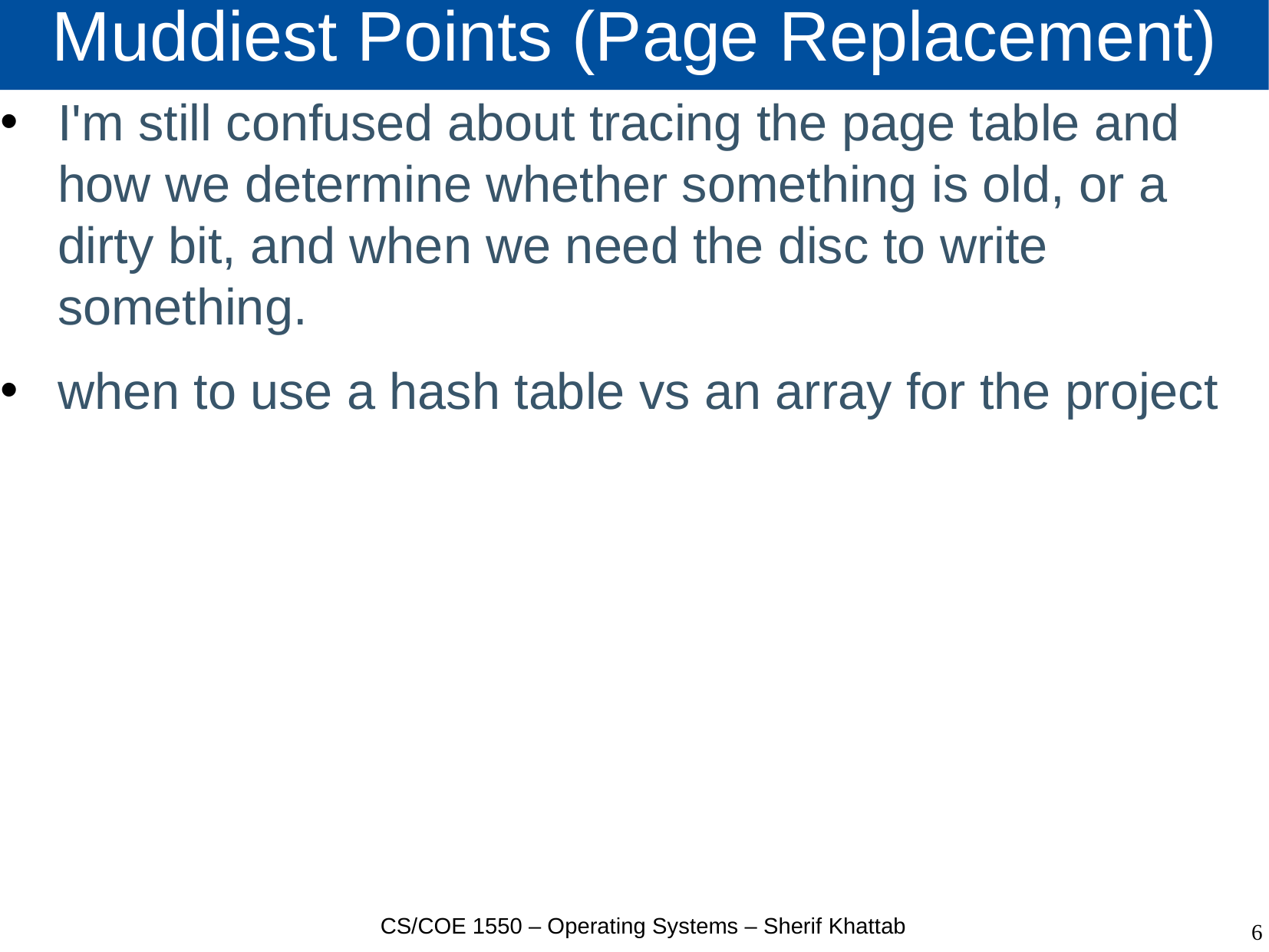

# Muddiest Points (Page Replacement)
I'm still confused about tracing the page table and how we determine whether something is old, or a dirty bit, and when we need the disc to write something.
when to use a hash table vs an array for the project
CS/COE 1550 – Operating Systems – Sherif Khattab
6